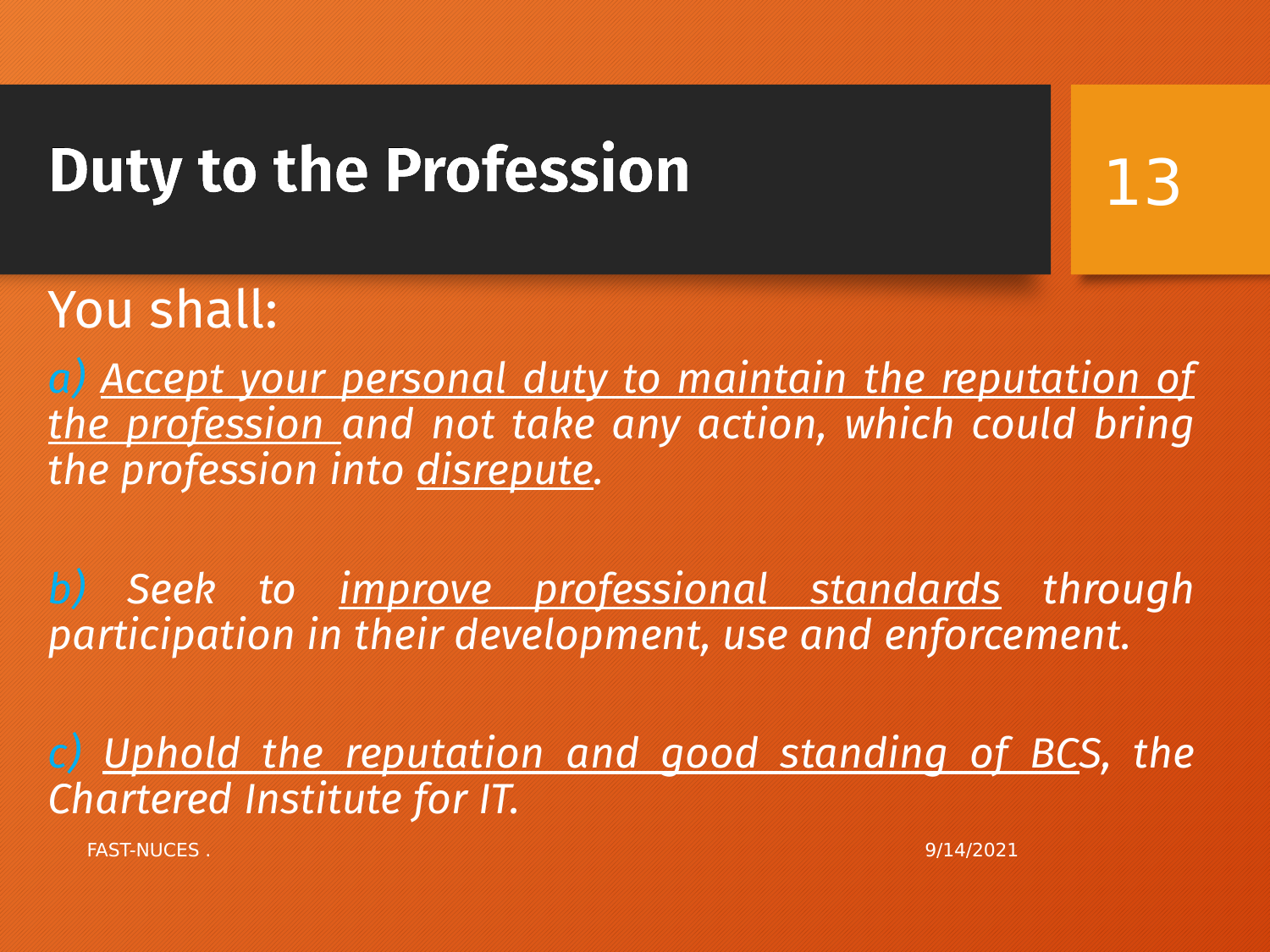

13
# Duty to the Profession
You shall:
a) Accept your personal duty to maintain the reputation of the profession and not take any action, which could bring the profession into disrepute.

b) Seek to improve professional standards through participation in their development, use and enforcement.

c) Uphold the reputation and good standing of BCS, the Chartered Institute for IT.
9/14/2021
FAST-NUCES .